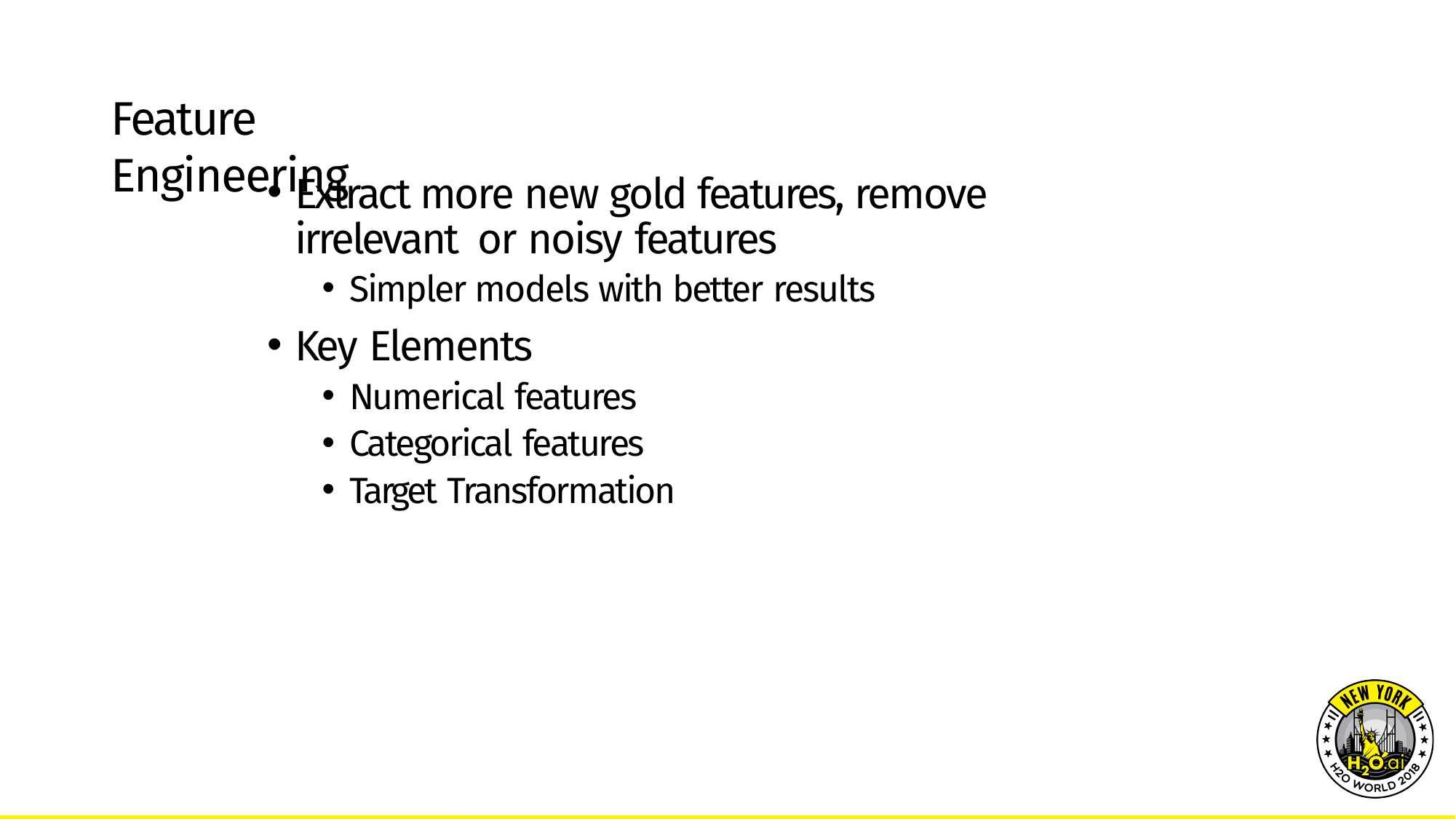

# Feature Engineering
Extract more new gold features, remove irrelevant  or noisy features
Simpler models with better results
Key Elements
Numerical features
Categorical features
Target Transformation